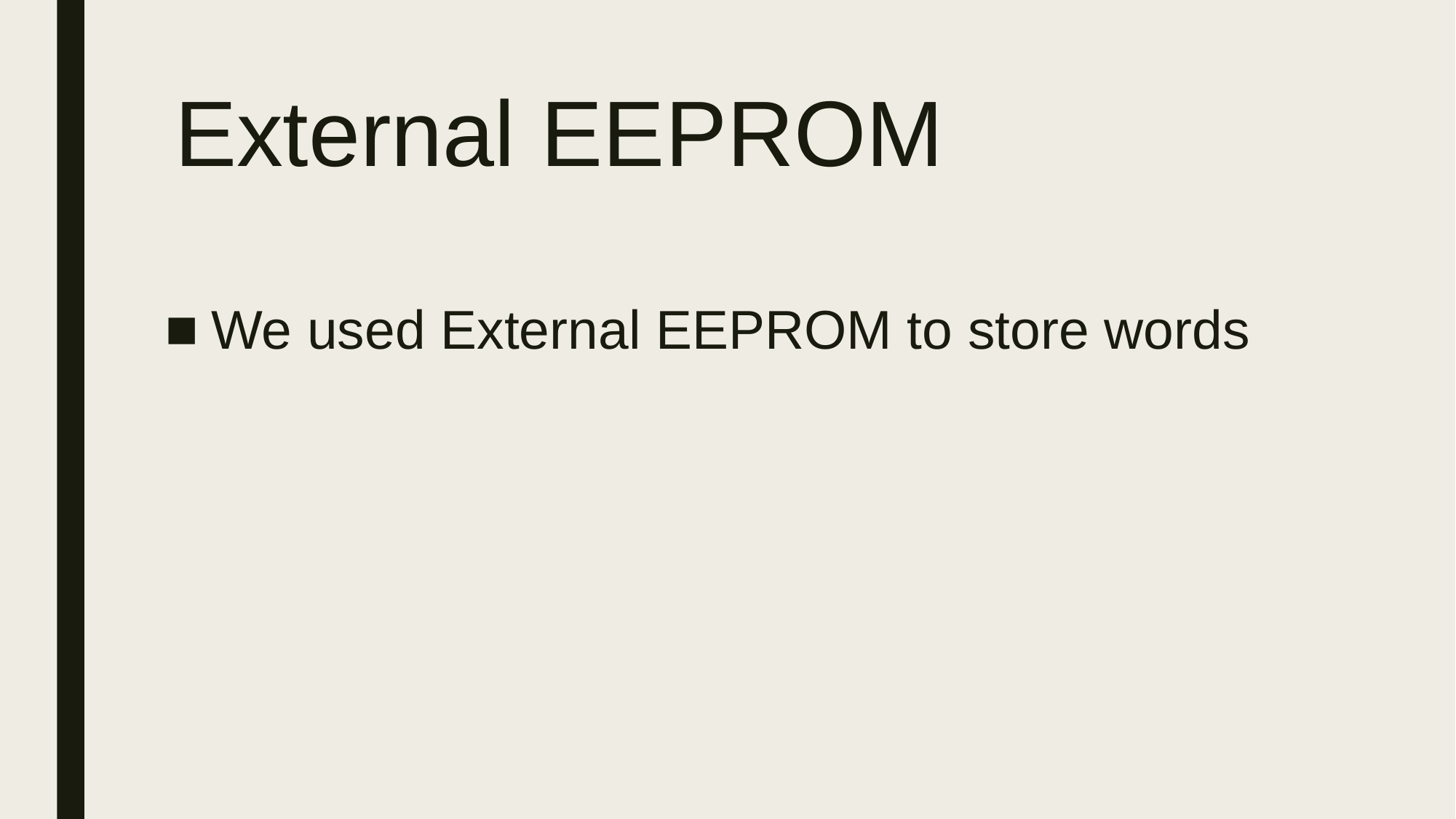

# External EEPROM
We used External EEPROM to store words